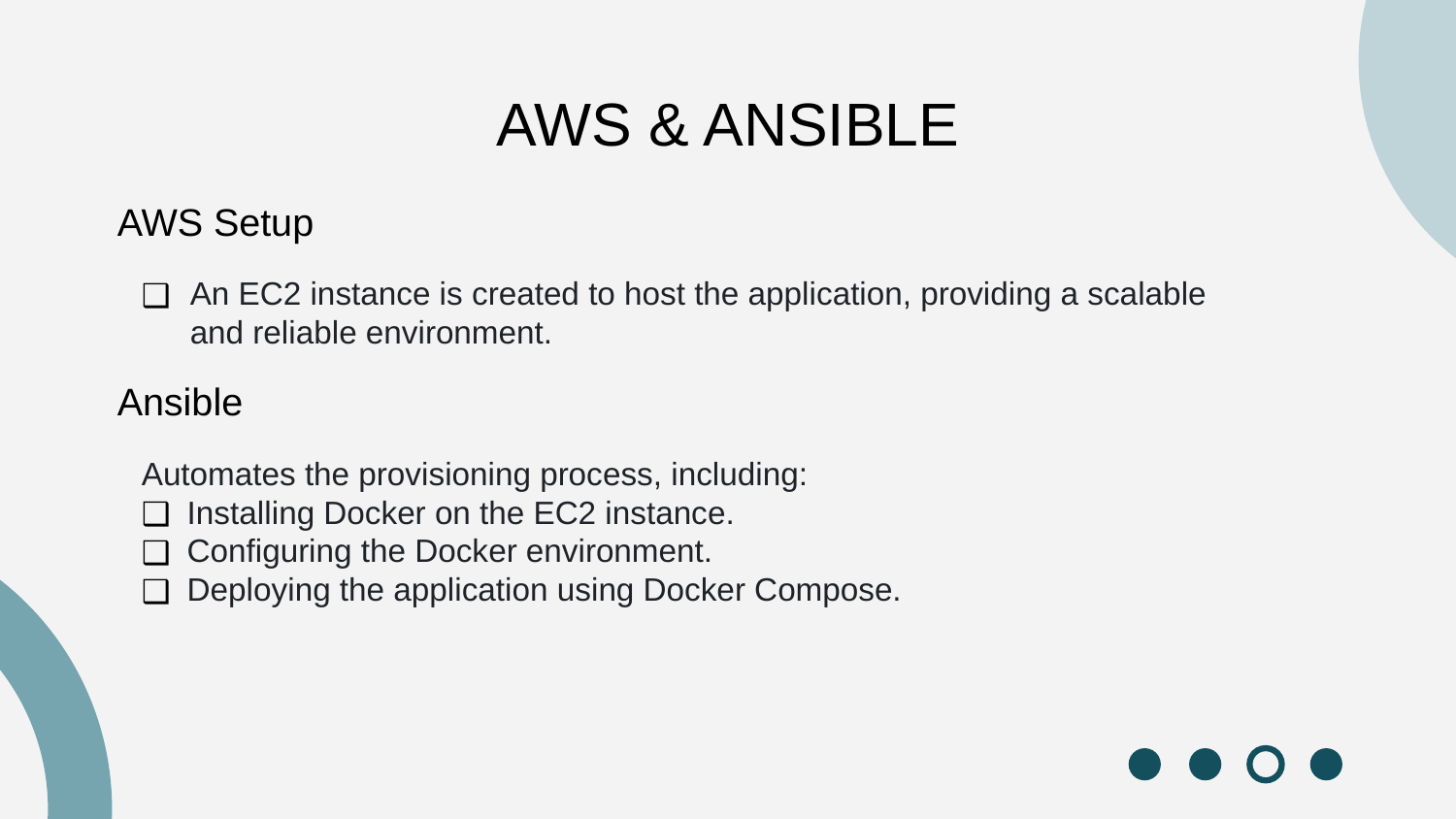

# AWS & ANSIBLE
AWS Setup
An EC2 instance is created to host the application, providing a scalable and reliable environment.
Ansible
Automates the provisioning process, including:
Installing Docker on the EC2 instance.
Configuring the Docker environment.
Deploying the application using Docker Compose.